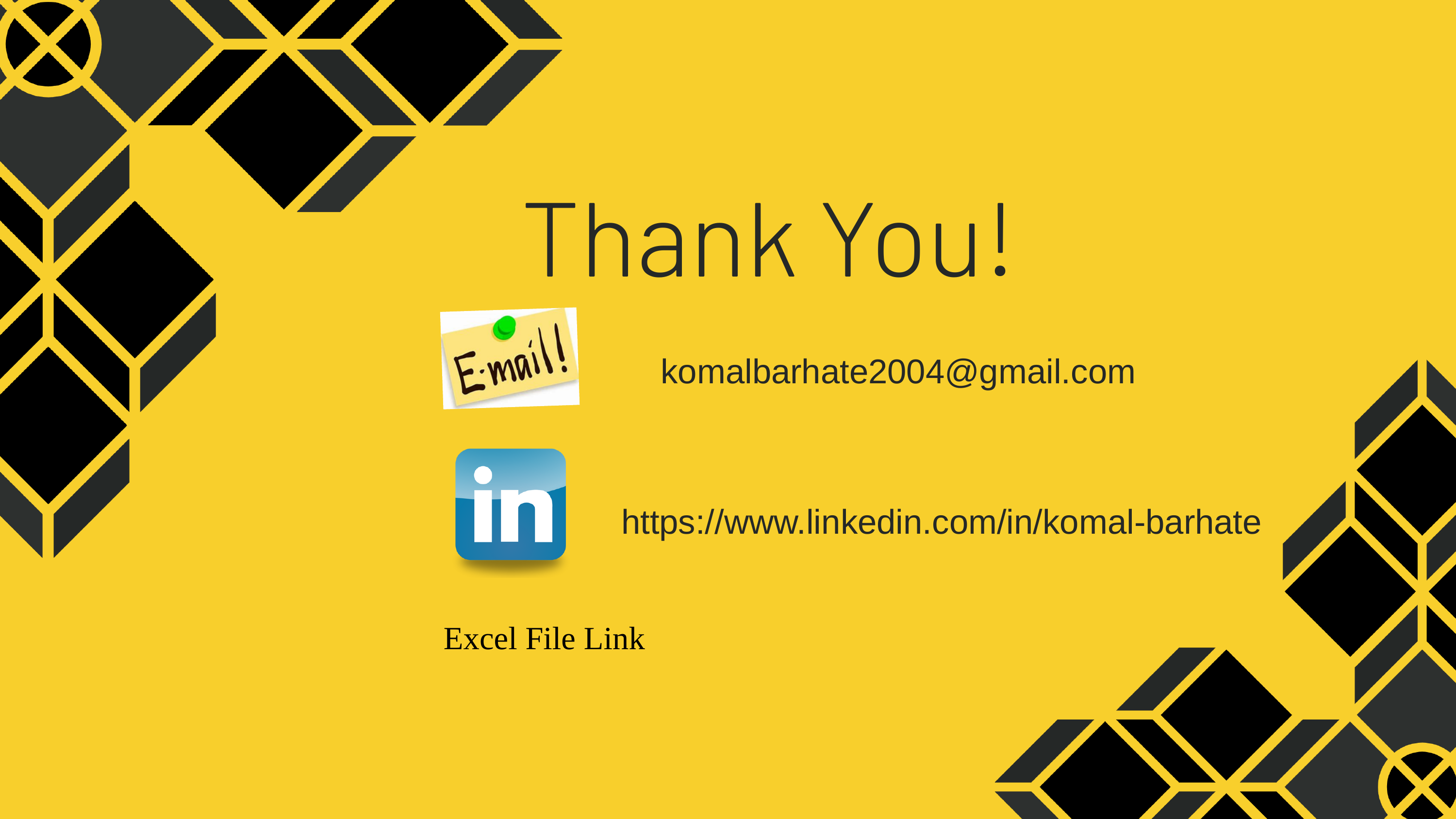

Thank You!

komalbarhate2004@gmail.com

https://www.linkedin.com/in/komal-barhate
Excel File Link